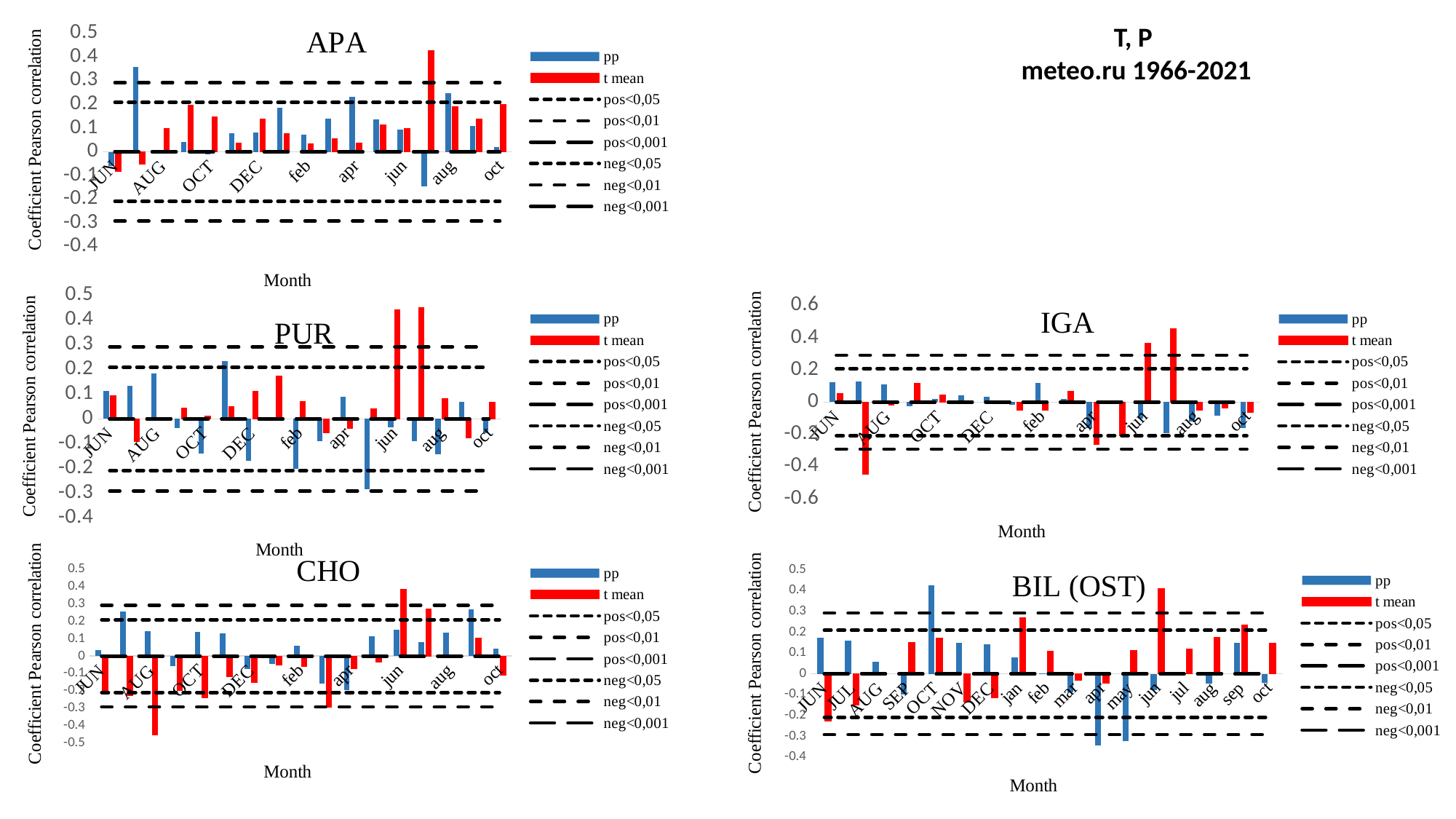

### Chart: APA

| Category | pp | t mean | pos<0,05 | pos<0,01 | pos<0,001 | neg<0,05 | neg<0,01 | neg<0,001 |
|---|---|---|---|---|---|---|---|---|
| JUN | -0.05849259097354345 | -0.08171532694596814 | 0.209 | 0.292 | 0.0 | -0.209 | -0.292 | 0.0 |
| JUL | 0.35805561873864145 | -0.050947687018668954 | 0.209 | 0.292 | 0.0 | -0.209 | -0.292 | 0.0 |
| AUG | 0.005805823233122129 | 0.10001651594176458 | 0.209 | 0.292 | 0.0 | -0.209 | -0.292 | 0.0 |
| SEP | 0.041682600502137124 | 0.1968414648661854 | 0.209 | 0.292 | 0.0 | -0.209 | -0.292 | 0.0 |
| OCT | -0.009687991887221963 | 0.14769581437354837 | 0.209 | 0.292 | 0.0 | -0.209 | -0.292 | 0.0 |
| NOV | 0.07745188379317684 | 0.038563780262958355 | 0.209 | 0.292 | 0.0 | -0.209 | -0.292 | 0.0 |
| DEC | 0.08062577296226543 | 0.1398606707247008 | 0.209 | 0.292 | 0.0 | -0.209 | -0.292 | 0.0 |
| jan | 0.1870255237869363 | 0.0760517463443696 | 0.209 | 0.292 | 0.0 | -0.209 | -0.292 | 0.0 |
| feb | 0.07289037265652057 | 0.03343532457474522 | 0.209 | 0.292 | 0.0 | -0.209 | -0.292 | 0.0 |
| mar | 0.14150116455582765 | 0.056867337098183084 | 0.209 | 0.292 | 0.0 | -0.209 | -0.292 | 0.0 |
| apr | 0.23069057683420524 | 0.03759348797901879 | 0.209 | 0.292 | 0.0 | -0.209 | -0.292 | 0.0 |
| may | 0.13849057392666 | 0.11280310248731978 | 0.209 | 0.292 | 0.0 | -0.209 | -0.292 | 0.0 |
| jun | 0.09410061988575763 | 0.09842565057349484 | 0.209 | 0.292 | 0.0 | -0.209 | -0.292 | 0.0 |
| jul | -0.1448029582523352 | 0.42759790609066706 | 0.209 | 0.292 | 0.0 | -0.209 | -0.292 | 0.0 |
| aug | 0.2481139529192799 | 0.19198046138897254 | 0.209 | 0.292 | 0.0 | -0.209 | -0.292 | 0.0 |
| sep | 0.10993522988134417 | 0.1370596354613736 | 0.209 | 0.292 | 0.0 | -0.209 | -0.292 | 0.0 |
| oct | 0.02127347610200638 | 0.20092923595921763 | 0.209 | 0.292 | 0.0 | -0.209 | -0.292 | 0.0 |
T, P
 meteo.ru 1966-2021

### Chart: PUR

| Category | pp | t mean | pos<0,05 | pos<0,01 | pos<0,001 | neg<0,05 | neg<0,01 | neg<0,001 |
|---|---|---|---|---|---|---|---|---|
| JUN | 0.11453921233991125 | 0.09356471656000784 | 0.209 | 0.292 | 0.0 | -0.209 | -0.292 | 0.0 |
| JUL | 0.13274580567863686 | -0.09240942324485737 | 0.209 | 0.292 | 0.0 | -0.209 | -0.292 | 0.0 |
| AUG | 0.1845909587374327 | -0.0016637060464407423 | 0.209 | 0.292 | 0.0 | -0.209 | -0.292 | 0.0 |
| SEP | -0.03618675663324686 | 0.042802130969213766 | 0.209 | 0.292 | 0.0 | -0.209 | -0.292 | 0.0 |
| OCT | -0.13998571332767762 | 0.01076187722905667 | 0.209 | 0.292 | 0.0 | -0.209 | -0.292 | 0.0 |
| NOV | 0.23570574559101326 | 0.05149430489645407 | 0.209 | 0.292 | 0.0 | -0.209 | -0.292 | 0.0 |
| DEC | -0.16871501578244544 | 0.11239948920767497 | 0.209 | 0.292 | 0.0 | -0.209 | -0.292 | 0.0 |
| jan | 0.0013604842950177116 | 0.17393236354360053 | 0.209 | 0.292 | 0.0 | -0.209 | -0.292 | 0.0 |
| feb | -0.20124904968242555 | 0.06939414085172155 | 0.209 | 0.292 | 0.0 | -0.209 | -0.292 | 0.0 |
| mar | -0.09067323654039959 | -0.057103904287788304 | 0.209 | 0.292 | 0.0 | -0.209 | -0.292 | 0.0 |
| apr | 0.0900739950145133 | -0.037926239194465604 | 0.209 | 0.292 | 0.0 | -0.209 | -0.292 | 0.0 |
| may | -0.28456056557527676 | 0.04252717434970332 | 0.209 | 0.292 | 0.0 | -0.209 | -0.292 | 0.0 |
| jun | -0.033151550175126054 | 0.44357613100519033 | 0.209 | 0.292 | 0.0 | -0.209 | -0.292 | 0.0 |
| jul | -0.09109795422842602 | 0.4525419193979935 | 0.209 | 0.292 | 0.0 | -0.209 | -0.292 | 0.0 |
| aug | -0.14182977700092733 | 0.083336844726566 | 0.209 | 0.292 | 0.0 | -0.209 | -0.292 | 0.0 |
| sep | 0.06779107326280139 | -0.0765404028732559 | 0.209 | 0.292 | 0.0 | -0.209 | -0.292 | 0.0 |
| oct | -0.05634058423130228 | 0.0685648505671495 | 0.209 | 0.292 | 0.0 | -0.209 | -0.292 | 0.0 |

### Chart: IGA

| Category | pp | t mean | pos<0,05 | pos<0,01 | pos<0,001 | neg<0,05 | neg<0,01 | neg<0,001 |
|---|---|---|---|---|---|---|---|---|
| JUN | 0.1243135641529759 | 0.05275926946550163 | 0.209 | 0.292 | 0.0 | -0.209 | -0.292 | 0.0 |
| JUL | 0.12811199775947352 | -0.4472247313323909 | 0.209 | 0.292 | 0.0 | -0.209 | -0.292 | 0.0 |
| AUG | 0.10983561378691331 | -0.020373268518654824 | 0.209 | 0.292 | 0.0 | -0.209 | -0.292 | 0.0 |
| SEP | -0.026991333529410928 | 0.11928424245199216 | 0.209 | 0.292 | 0.0 | -0.209 | -0.292 | 0.0 |
| OCT | 0.019900318498234267 | 0.0449128114719807 | 0.209 | 0.292 | 0.0 | -0.209 | -0.292 | 0.0 |
| NOV | 0.04044293020395034 | 0.005601345531853618 | 0.209 | 0.292 | 0.0 | -0.209 | -0.292 | 0.0 |
| DEC | 0.034279033805847 | -0.004308900773056211 | 0.209 | 0.292 | 0.0 | -0.209 | -0.292 | 0.0 |
| jan | -0.018443433958564112 | -0.04867886438880856 | 0.209 | 0.292 | 0.0 | -0.209 | -0.292 | 0.0 |
| feb | 0.12041436042291656 | -0.050805290877504745 | 0.209 | 0.292 | 0.0 | -0.209 | -0.292 | 0.0 |
| mar | 0.01916527138941499 | 0.06914313874633918 | 0.209 | 0.292 | 0.0 | -0.209 | -0.292 | 0.0 |
| apr | -0.1593321875839026 | -0.26274150312842526 | 0.209 | 0.292 | 0.0 | -0.209 | -0.292 | 0.0 |
| may | -0.011553699274339094 | -0.207216388679832 | 0.209 | 0.292 | 0.0 | -0.209 | -0.292 | 0.0 |
| jun | -0.10442428262183576 | 0.3641605476345145 | 0.209 | 0.292 | 0.0 | -0.209 | -0.292 | 0.0 |
| jul | -0.19188093765691397 | 0.45595806998307775 | 0.209 | 0.292 | 0.0 | -0.209 | -0.292 | 0.0 |
| aug | -0.12019108788295205 | -0.0500127587391179 | 0.209 | 0.292 | 0.0 | -0.209 | -0.292 | 0.0 |
| sep | -0.08473592159664159 | -0.036094370936585914 | 0.209 | 0.292 | 0.0 | -0.209 | -0.292 | 0.0 |
| oct | -0.15940396471832358 | -0.06600208928644204 | 0.209 | 0.292 | 0.0 | -0.209 | -0.292 | 0.0 |

### Chart: CHO

| Category | pp | t mean | pos<0,05 | pos<0,01 | pos<0,001 | neg<0,05 | neg<0,01 | neg<0,001 |
|---|---|---|---|---|---|---|---|---|
| JUN | 0.03503519022672379 | -0.2030259248590943 | 0.209 | 0.292 | 0.0 | -0.209 | -0.292 | 0.0 |
| JUL | 0.25467282184900075 | -0.2285792473507956 | 0.209 | 0.292 | 0.0 | -0.209 | -0.292 | 0.0 |
| AUG | 0.14483005429393248 | -0.45360654761364416 | 0.209 | 0.292 | 0.0 | -0.209 | -0.292 | 0.0 |
| SEP | -0.05701806024720852 | -0.19766783100275442 | 0.209 | 0.292 | 0.0 | -0.209 | -0.292 | 0.0 |
| OCT | 0.13810870958941643 | -0.2387747876260375 | 0.209 | 0.292 | 0.0 | -0.209 | -0.292 | 0.0 |
| NOV | 0.12975295478759963 | -0.11635162289337812 | 0.209 | 0.292 | 0.0 | -0.209 | -0.292 | 0.0 |
| DEC | -0.07286701864173643 | -0.1515378891352334 | 0.209 | 0.292 | 0.0 | -0.209 | -0.292 | 0.0 |
| jan | -0.04333866926143022 | -0.05087332519489859 | 0.209 | 0.292 | 0.0 | -0.209 | -0.292 | 0.0 |
| feb | 0.058833938506545974 | -0.060434575937213804 | 0.209 | 0.292 | 0.0 | -0.209 | -0.292 | 0.0 |
| mar | -0.15825623430311384 | -0.29335072598210915 | 0.209 | 0.292 | 0.0 | -0.209 | -0.292 | 0.0 |
| apr | -0.19740149111863026 | -0.07288360587492566 | 0.209 | 0.292 | 0.0 | -0.209 | -0.292 | 0.0 |
| may | 0.11437923742904448 | -0.036389824602263816 | 0.209 | 0.292 | 0.0 | -0.209 | -0.292 | 0.0 |
| jun | 0.15042538792680157 | 0.3839664958956145 | 0.209 | 0.292 | 0.0 | -0.209 | -0.292 | 0.0 |
| jul | 0.08275373986101756 | 0.2708174395619611 | 0.209 | 0.292 | 0.0 | -0.209 | -0.292 | 0.0 |
| aug | 0.13661515437039812 | -0.010464423855206165 | 0.209 | 0.292 | 0.0 | -0.209 | -0.292 | 0.0 |
| sep | 0.2701540548624993 | 0.10543895705463015 | 0.209 | 0.292 | 0.0 | -0.209 | -0.292 | 0.0 |
| oct | 0.040693665435228385 | -0.10887895880416522 | 0.209 | 0.292 | 0.0 | -0.209 | -0.292 | 0.0 |

### Chart: BIL (OST)

| Category | pp | t mean | pos<0,05 | pos<0,01 | pos<0,001 | neg<0,05 | neg<0,01 | neg<0,001 |
|---|---|---|---|---|---|---|---|---|
| JUN | 0.17237512941934569 | -0.22526782175996535 | 0.209 | 0.292 | 0.0 | -0.209 | -0.292 | 0.0 |
| JUL | 0.15837137409904492 | -0.1499208720273856 | 0.209 | 0.292 | 0.0 | -0.209 | -0.292 | 0.0 |
| AUG | 0.05682700339237539 | 0.0006566698460044938 | 0.209 | 0.292 | 0.0 | -0.209 | -0.292 | 0.0 |
| SEP | -0.0994835191883984 | 0.15101777300070154 | 0.209 | 0.292 | 0.0 | -0.209 | -0.292 | 0.0 |
| OCT | 0.42533815722352003 | 0.1706065268156807 | 0.209 | 0.292 | 0.0 | -0.209 | -0.292 | 0.0 |
| NOV | 0.14745047273777626 | -0.13548569201367622 | 0.209 | 0.292 | 0.0 | -0.209 | -0.292 | 0.0 |
| DEC | 0.14231800037305645 | -0.11483311831615103 | 0.209 | 0.292 | 0.0 | -0.209 | -0.292 | 0.0 |
| jan | 0.07711499697181932 | 0.2703997776859413 | 0.209 | 0.292 | 0.0 | -0.209 | -0.292 | 0.0 |
| feb | 0.0029088261453483707 | 0.10785828864226249 | 0.209 | 0.292 | 0.0 | -0.209 | -0.292 | 0.0 |
| mar | -0.08955336029229465 | -0.030188596022453405 | 0.209 | 0.292 | 0.0 | -0.209 | -0.292 | 0.0 |
| apr | -0.3451756619832805 | -0.044859355118671326 | 0.209 | 0.292 | 0.0 | -0.209 | -0.292 | 0.0 |
| may | -0.3229234800812087 | 0.1112544975802745 | 0.209 | 0.292 | 0.0 | -0.209 | -0.292 | 0.0 |
| jun | -0.08015859444905055 | 0.40929104411527245 | 0.209 | 0.292 | 0.0 | -0.209 | -0.292 | 0.0 |
| jul | -0.006976784809411725 | 0.11959233814299244 | 0.209 | 0.292 | 0.0 | -0.209 | -0.292 | 0.0 |
| aug | -0.04822732272183068 | 0.17394169108091462 | 0.209 | 0.292 | 0.0 | -0.209 | -0.292 | 0.0 |
| sep | 0.14771484305445096 | 0.23393065992007808 | 0.209 | 0.292 | 0.0 | -0.209 | -0.292 | 0.0 |
| oct | -0.04505078752170735 | 0.14873433477851739 | 0.209 | 0.292 | 0.0 | -0.209 | -0.292 | 0.0 |